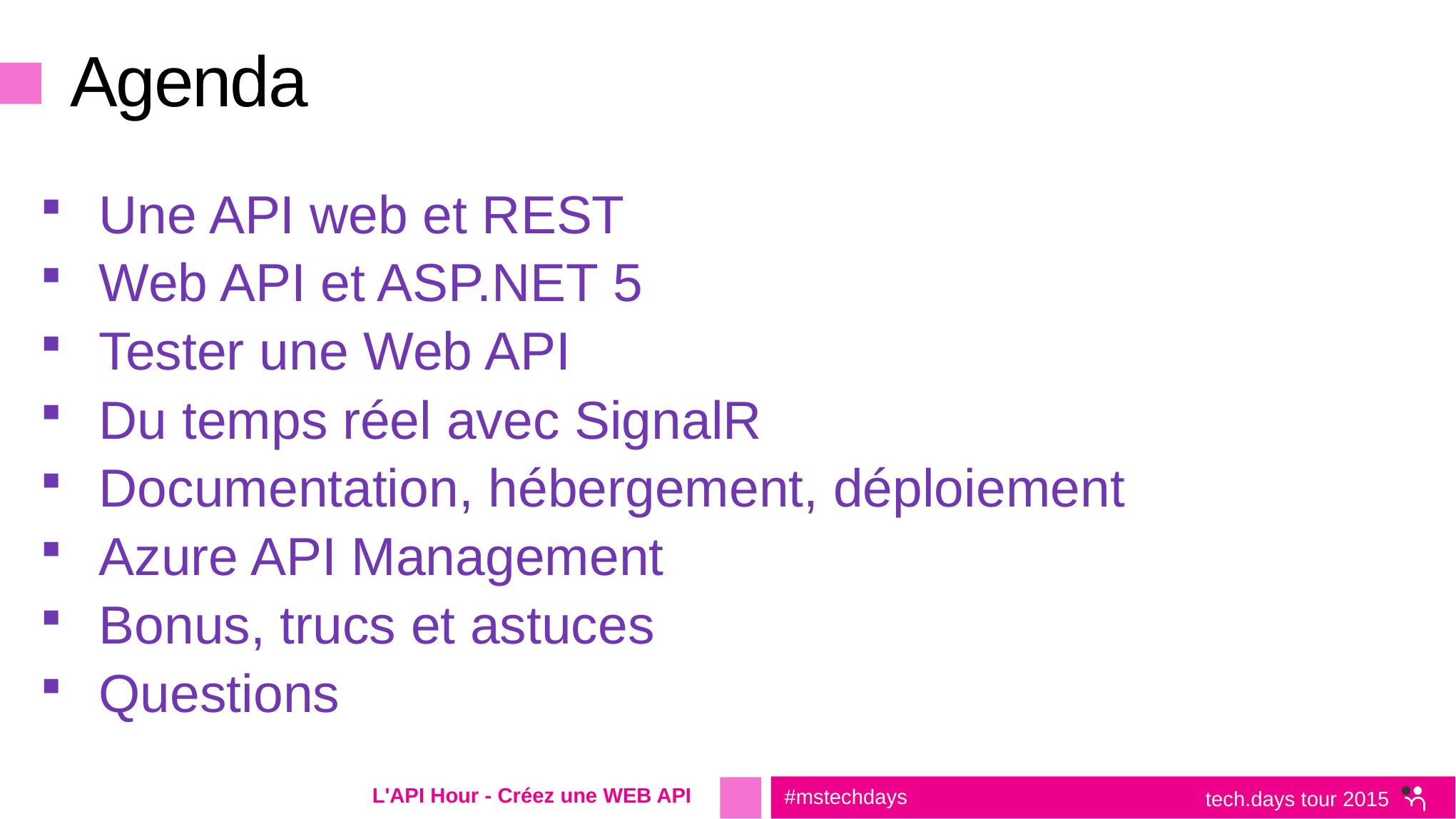

# Agenda

Une API web et REST
Web API et ASP.NET 5
Tester une Web API
Du temps réel avec SignalR
Documentation, hébergement, déploiement
Azure API Management
Bonus, trucs et astuces
Questions

L'API Hour - Créez une WEB API